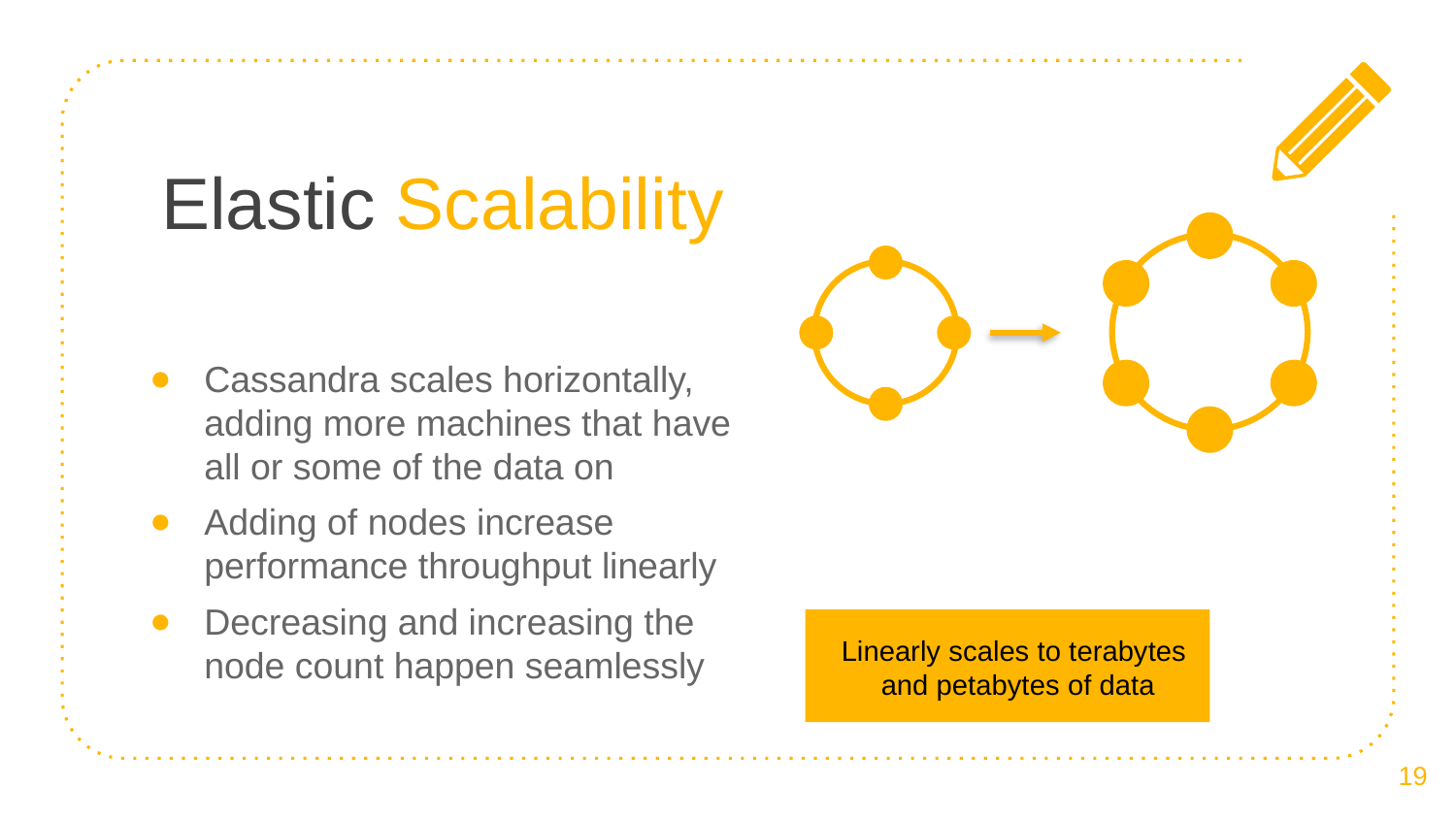

# Elastic Scalability

Cassandra scales horizontally, adding more machines that have all or some of the data on
Adding of nodes increase performance throughput linearly
Decreasing and increasing the node count happen seamlessly

Linearly scales to terabytes
and petabytes of data
19